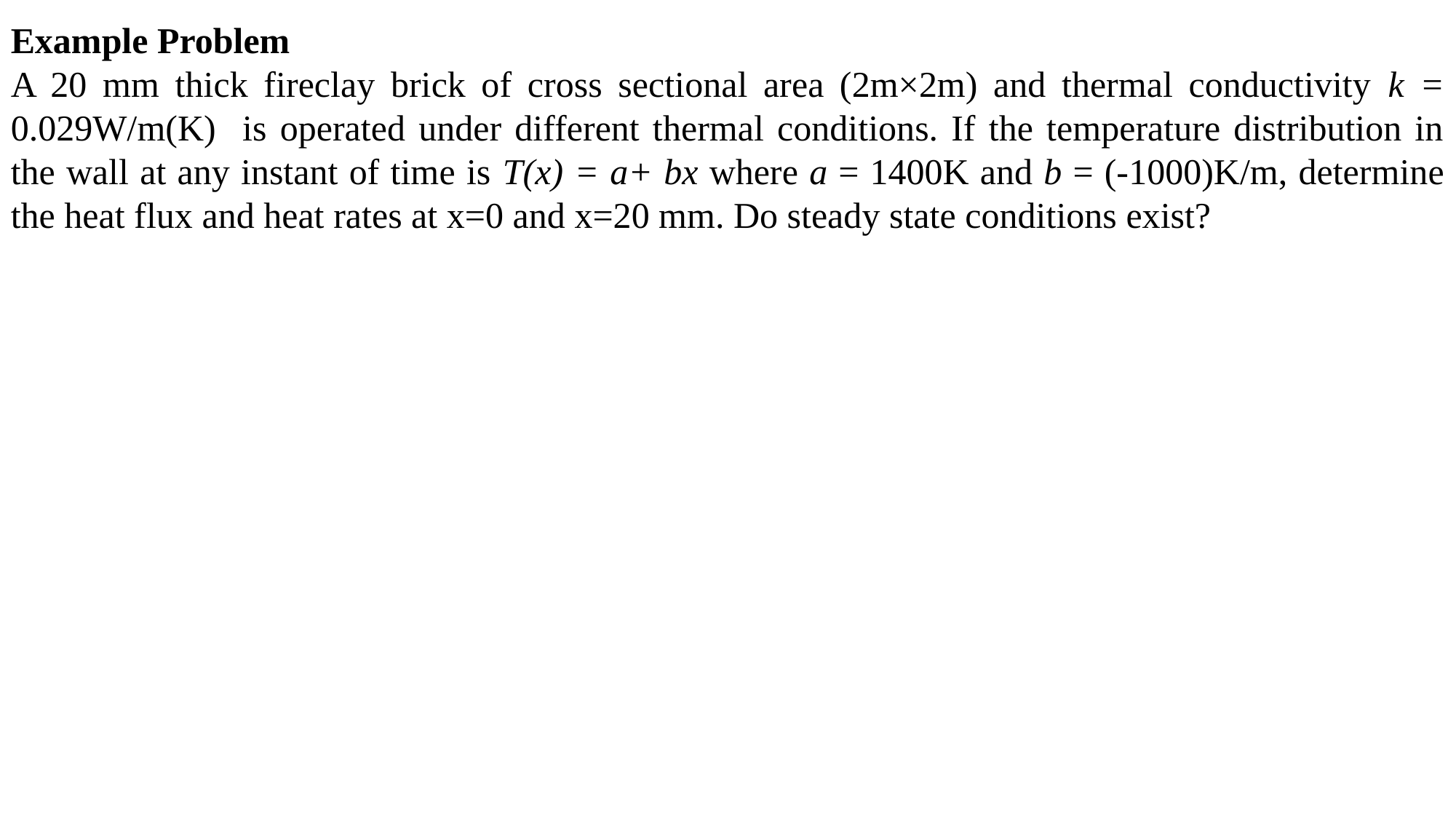

Example Problem
A 20 mm thick fireclay brick of cross sectional area (2m×2m) and thermal conductivity k = 0.029W/m(K)  is operated under different thermal conditions. If the temperature distribution in the wall at any instant of time is T(x) = a+ bx where a = 1400K and b = (-1000)K/m, determine the heat flux and heat rates at x=0 and x=20 mm. Do steady state conditions exist?